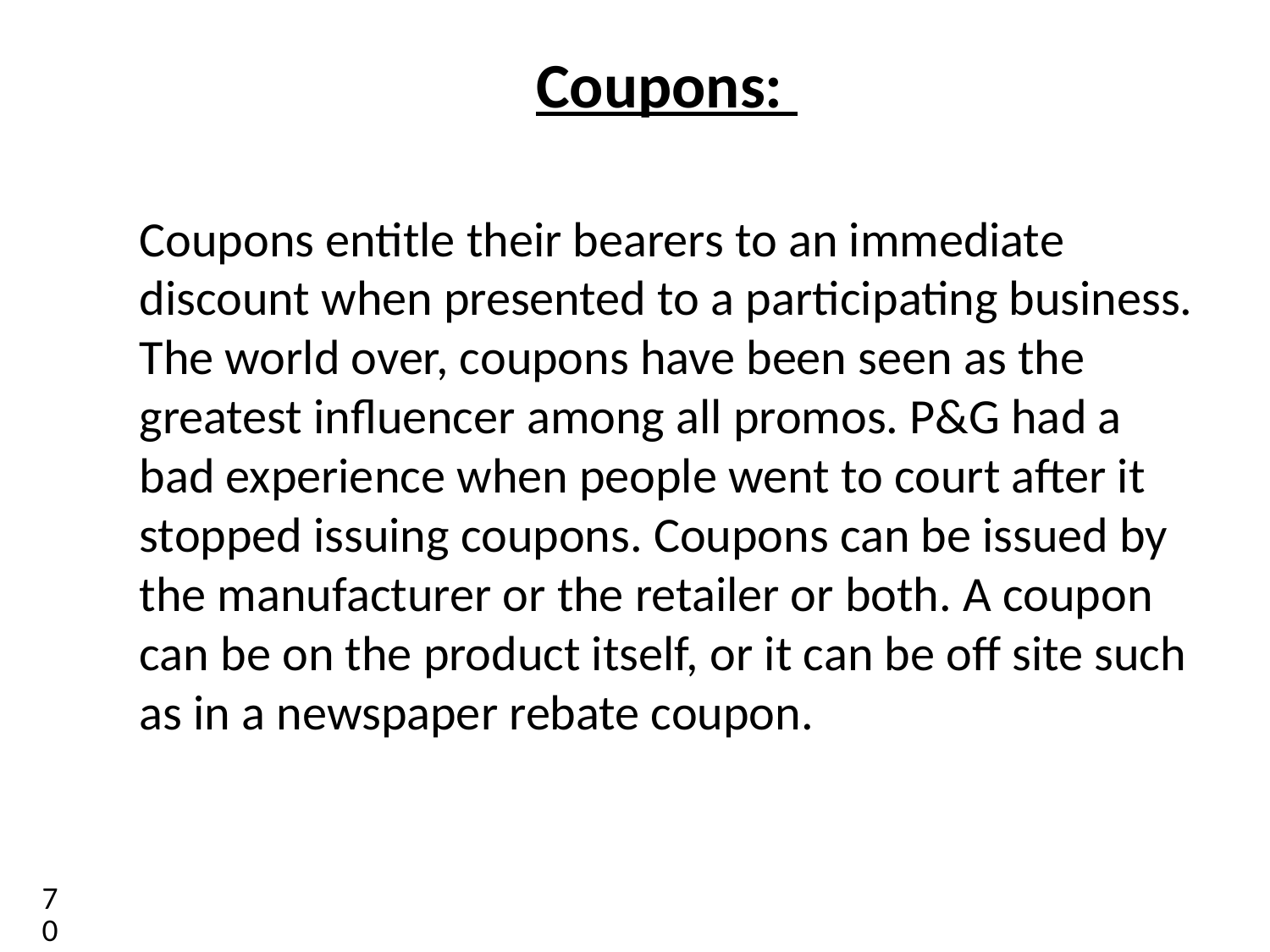

# Coupons:
Coupons entitle their bearers to an immediate discount when presented to a partici­pating business. The world over, coupons have been seen as the greatest influencer among all promos. P&G had a bad experience when people went to court after it stopped issuing coupons. Coupons can be issued by the manufacturer or the retailer or both. A coupon can be on the product itself, or it can be off site such as in a newspaper rebate coupon.

70